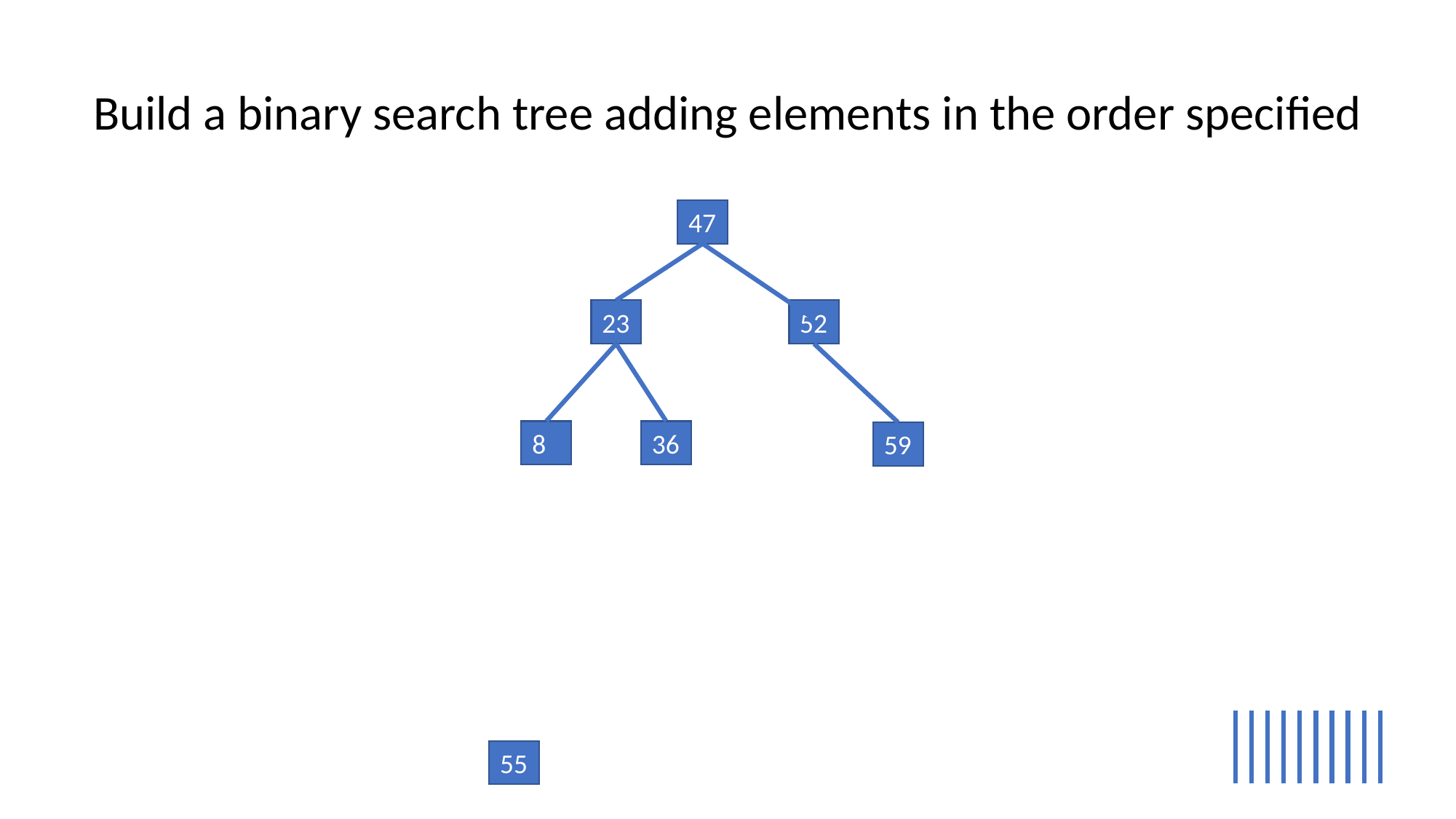

Build a binary search tree adding elements in the order specified
47
23
52
8
36
59
55